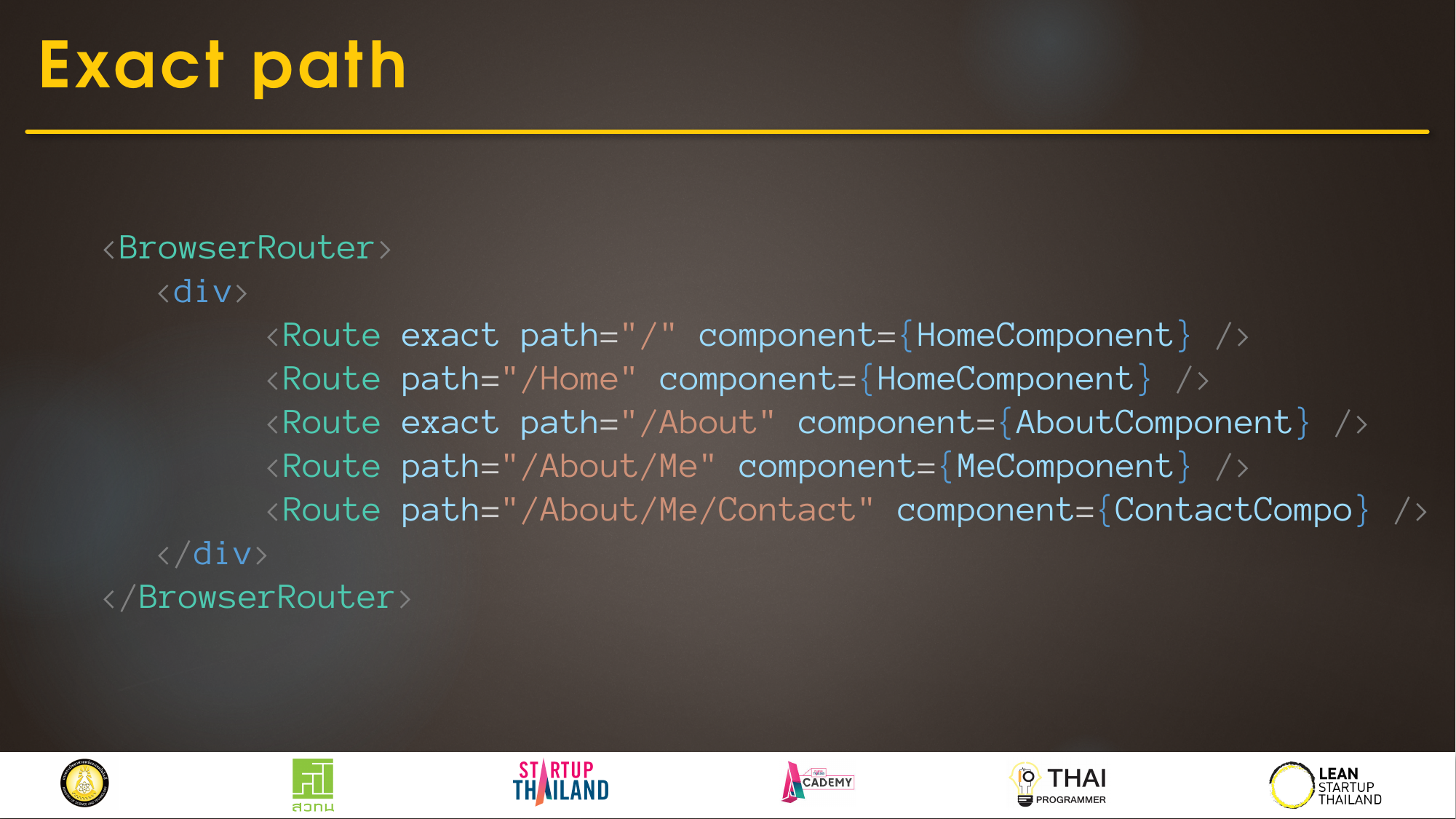

# Exact path

<BrowserRouter>
<div>
	<Route exact path="/" component={HomeComponent} />
	<Route path="/Home" component={HomeComponent} />
	<Route exact path="/About" component={AboutComponent} />
	<Route path="/About/Me" component={MeComponent} />
	<Route path="/About/Me/Contact" component={ContactCompo} />
</div>
</BrowserRouter>